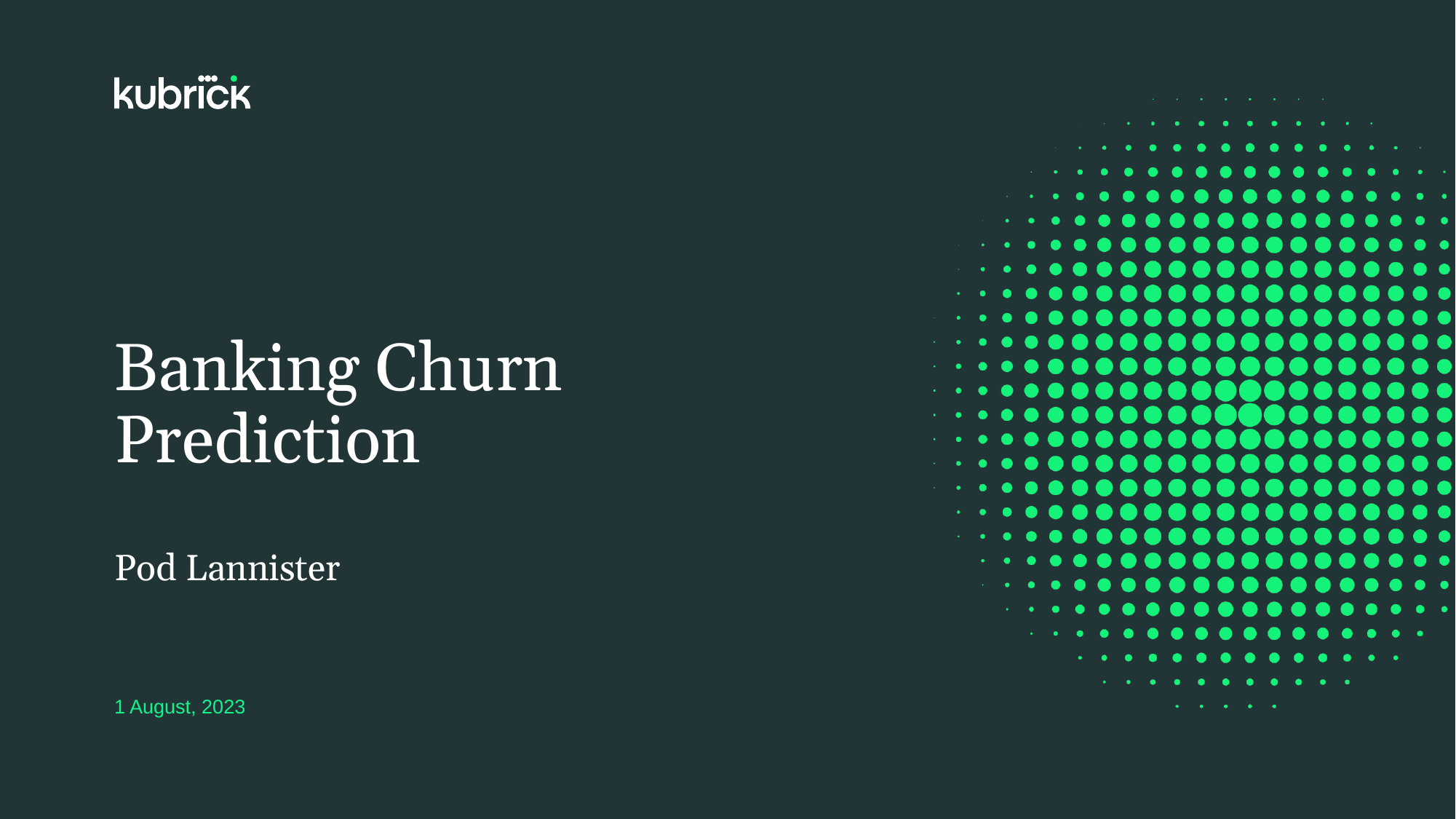

# Banking Churn Prediction Pod Lannister
1 August, 2023
© Kubrick Group
1